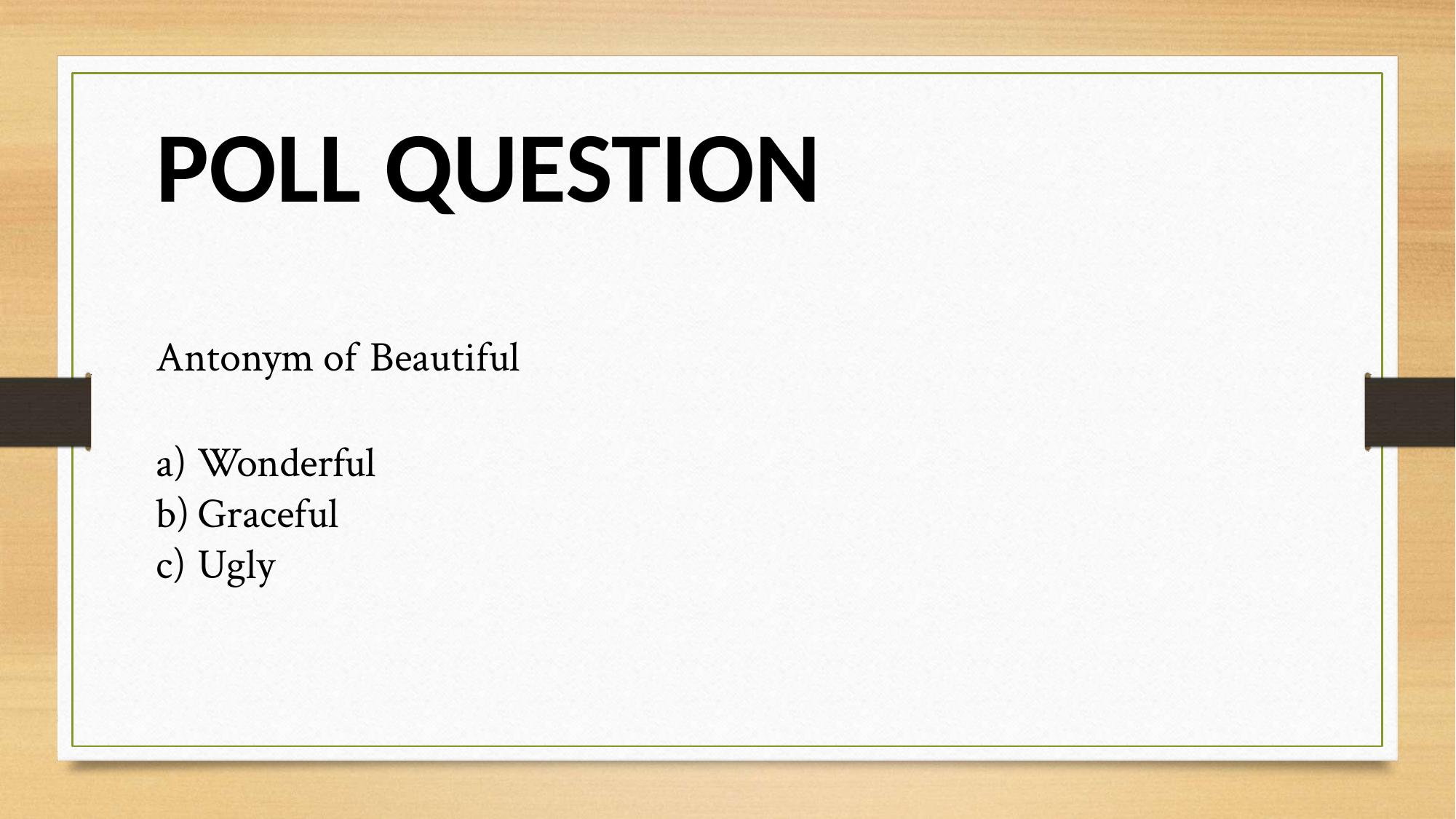

POLL QUESTION

Antonym of Beautiful

Wonderful
Graceful
Ugly